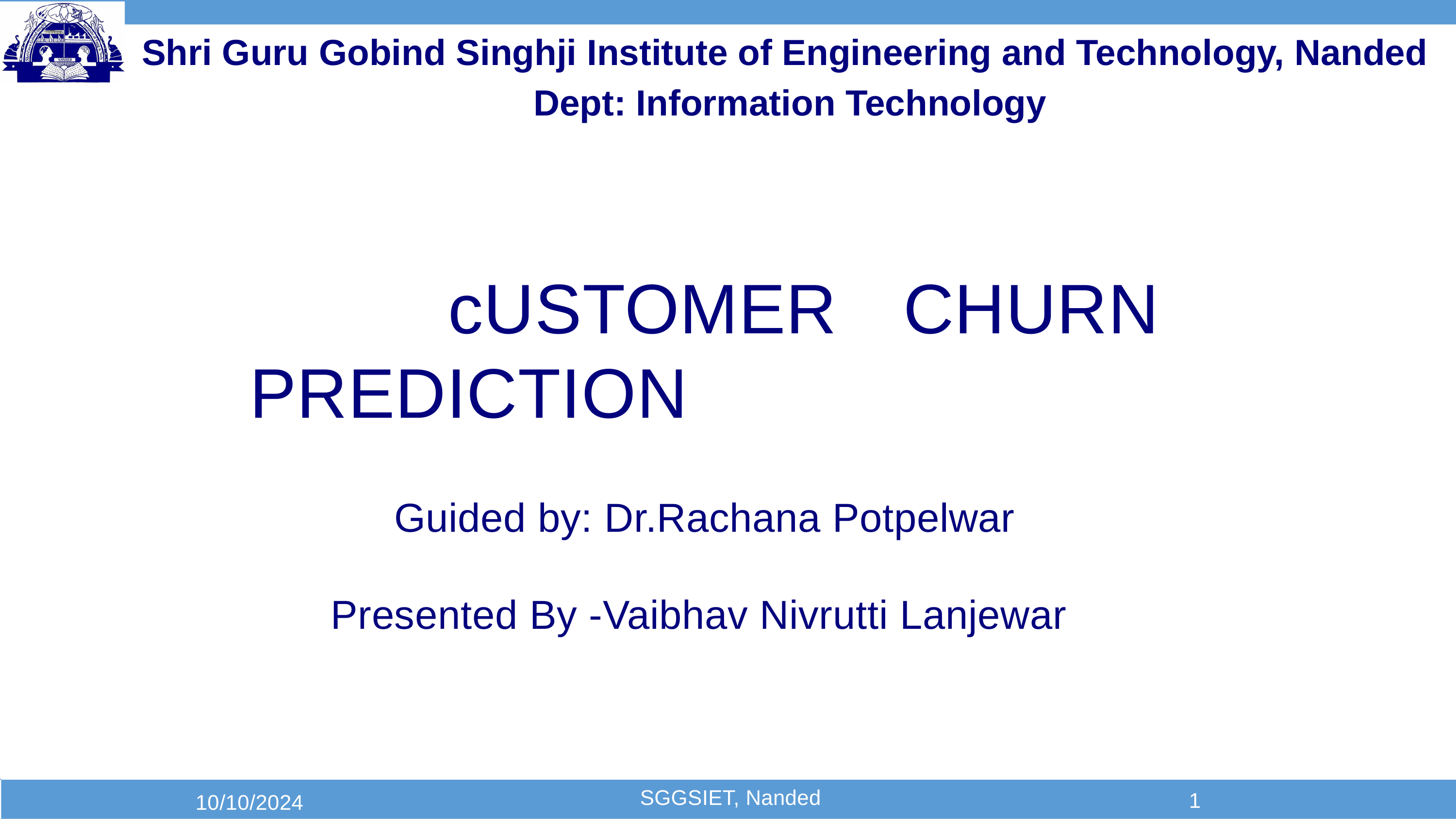

Shri Guru Gobind Singhji Institute of Engineering and Technology, Nanded
 Dept: Information Technology
   cUSTOMER CHURN PREDICTION

Guided by: Dr.Rachana Potpelwar

Presented By -Vaibhav Nivrutti Lanjewar

SGGSIET, Nanded
1
10/10/2024